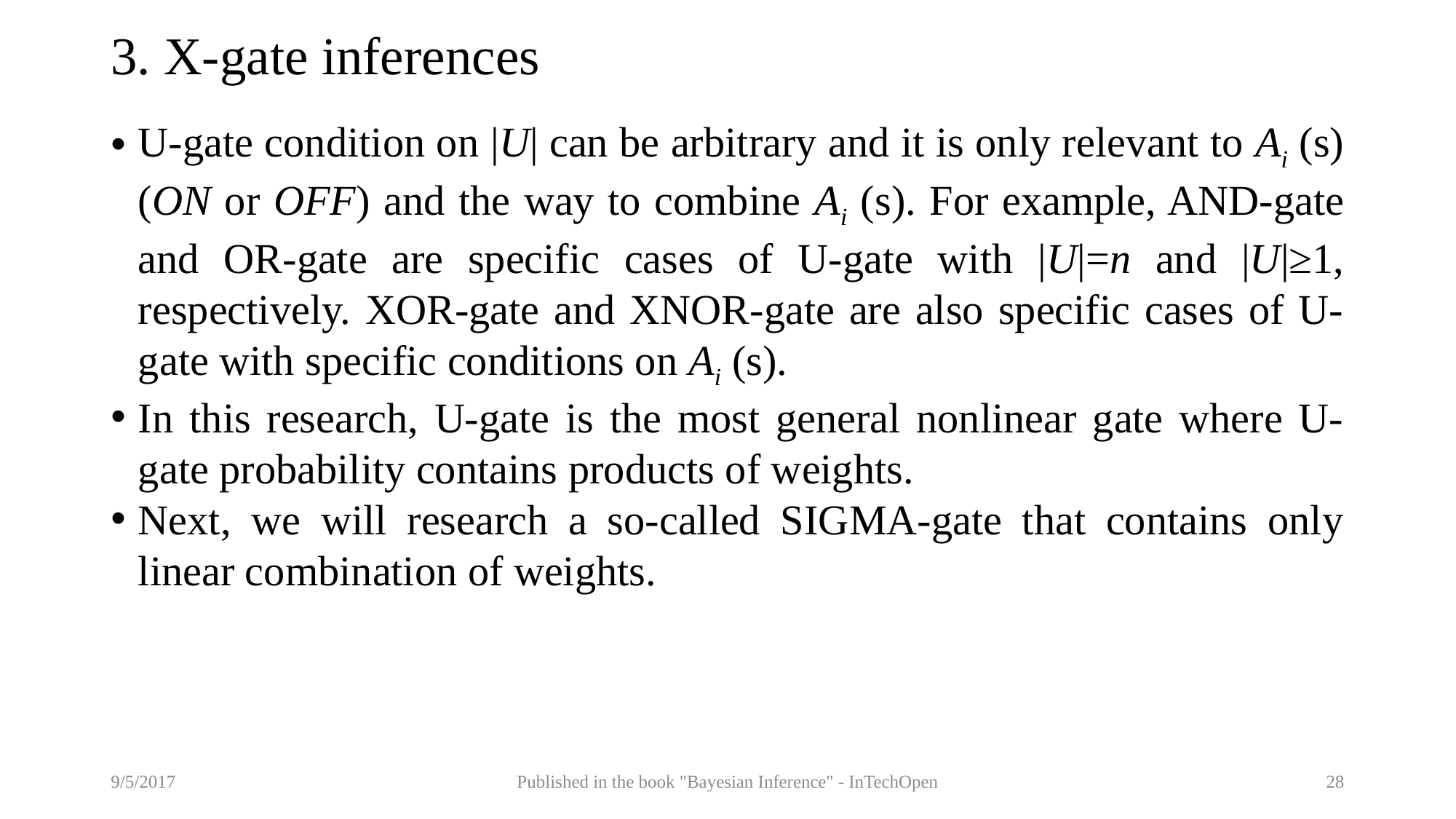

# 3. X-gate inferences
U-gate condition on |U| can be arbitrary and it is only relevant to Ai (s) (ON or OFF) and the way to combine Ai (s). For example, AND-gate and OR-gate are specific cases of U-gate with |U|=n and |U|≥1, respectively. XOR-gate and XNOR-gate are also specific cases of U-gate with specific conditions on Ai (s).
In this research, U-gate is the most general nonlinear gate where U-gate probability contains products of weights.
Next, we will research a so-called SIGMA-gate that contains only linear combination of weights.
9/5/2017
Published in the book "Bayesian Inference" - InTechOpen
28